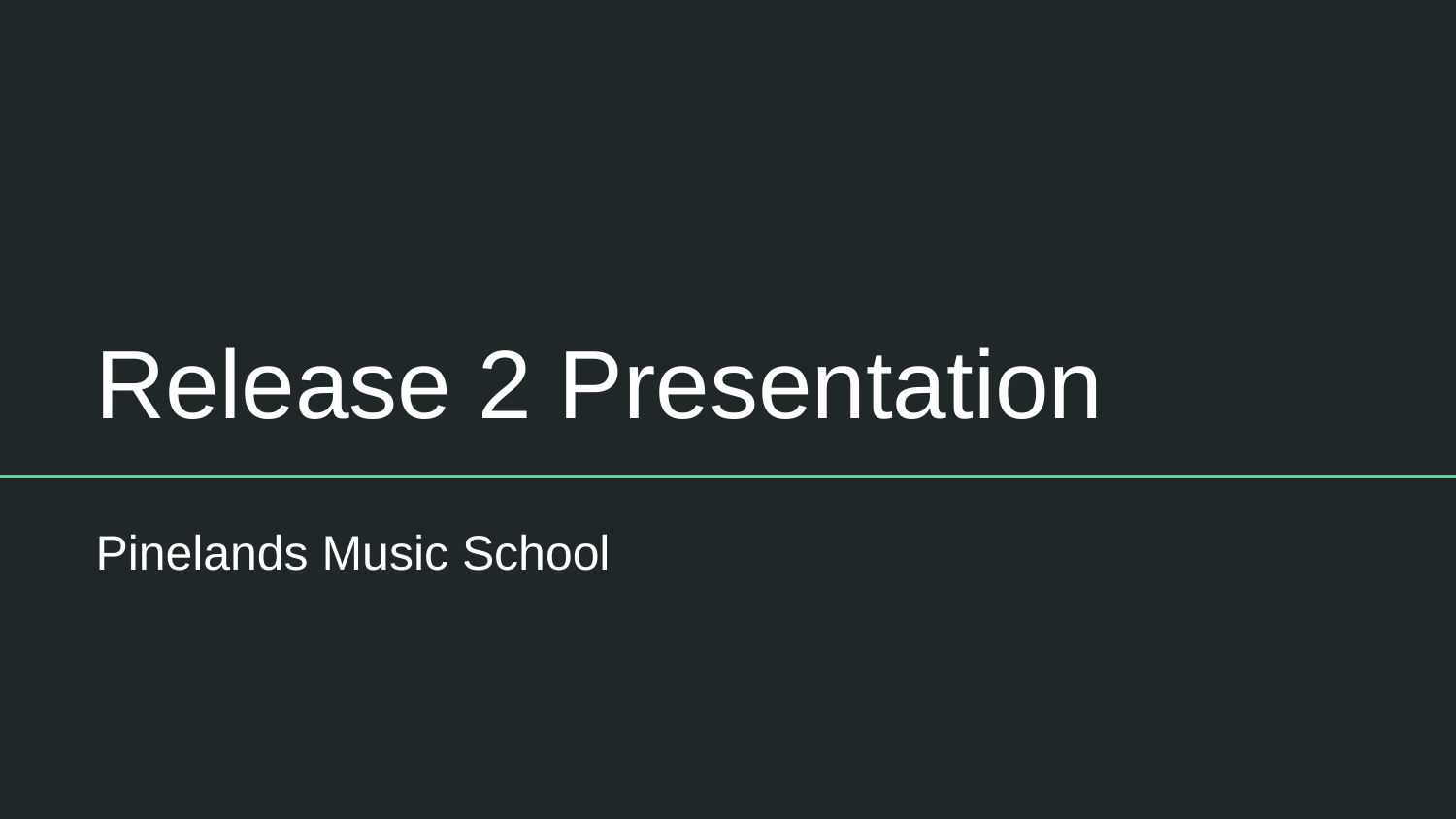

# Release 2 Presentation
Pinelands Music School